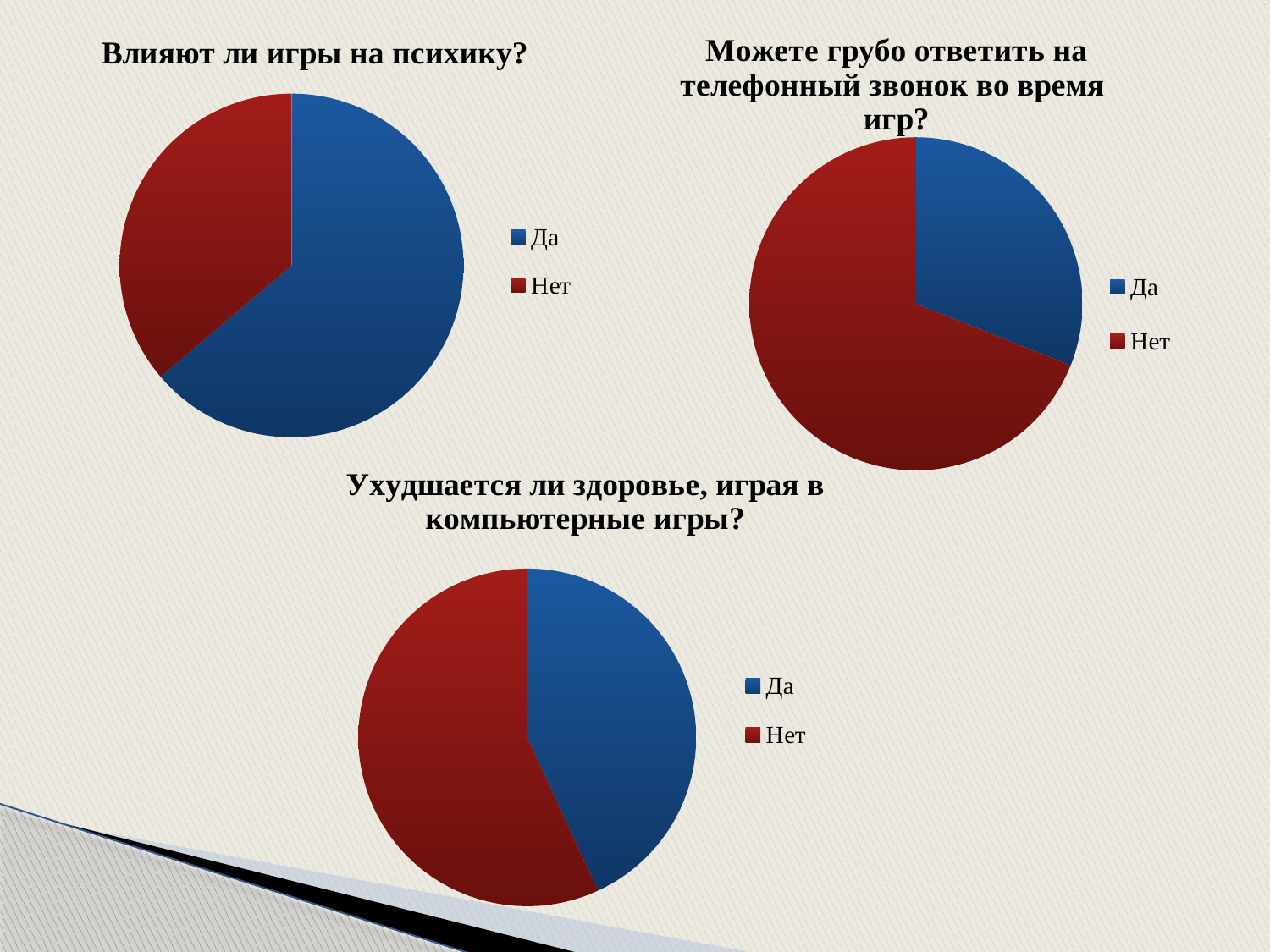

### Chart: Можете грубо ответить на телефонный звонок во время  игр?

| Category | Продажи |
|---|---|
| Да | 18.0 |
| Нет | 40.0 |

### Chart: Влияют ли игры на психику?

| Category | Продажи |
|---|---|
| Да | 37.0 |
| Нет | 21.0 |

### Chart: Ухудшается ли здоровье, играя в компьютерные игры?

| Category | Продажи |
|---|---|
| Да | 25.0 |
| Нет | 33.0 |